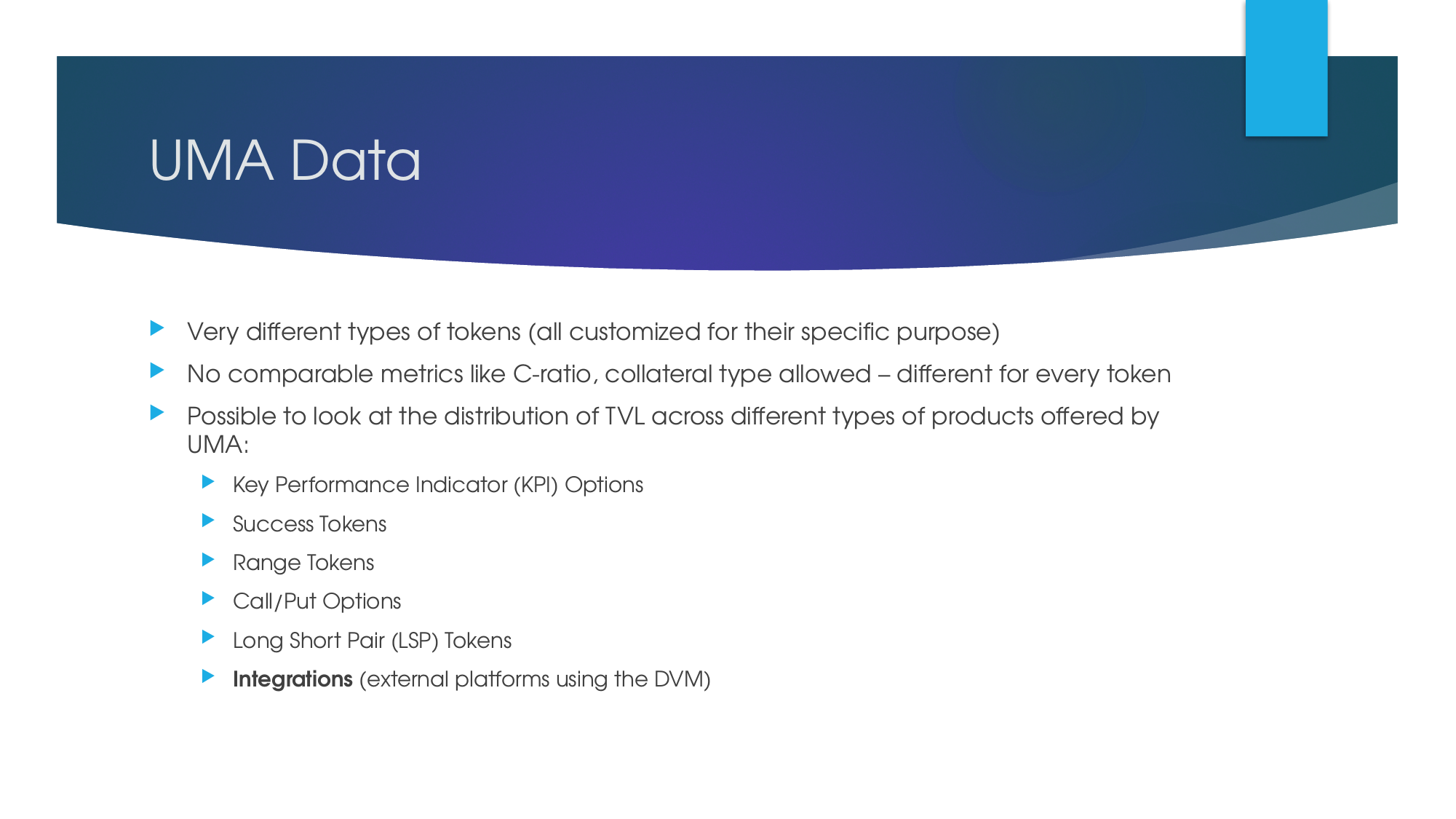

# UMA Data
Very different types of tokens (all customized for their specific purpose)
No comparable metrics like C-ratio, collateral type allowed – different for every token
Possible to look at the distribution of TVL across different types of products offered by UMA:
Key Performance Indicator (KPI) Options
Success Tokens
Range Tokens
Call/Put Options
Long Short Pair (LSP) Tokens
Integrations (external platforms using the DVM)